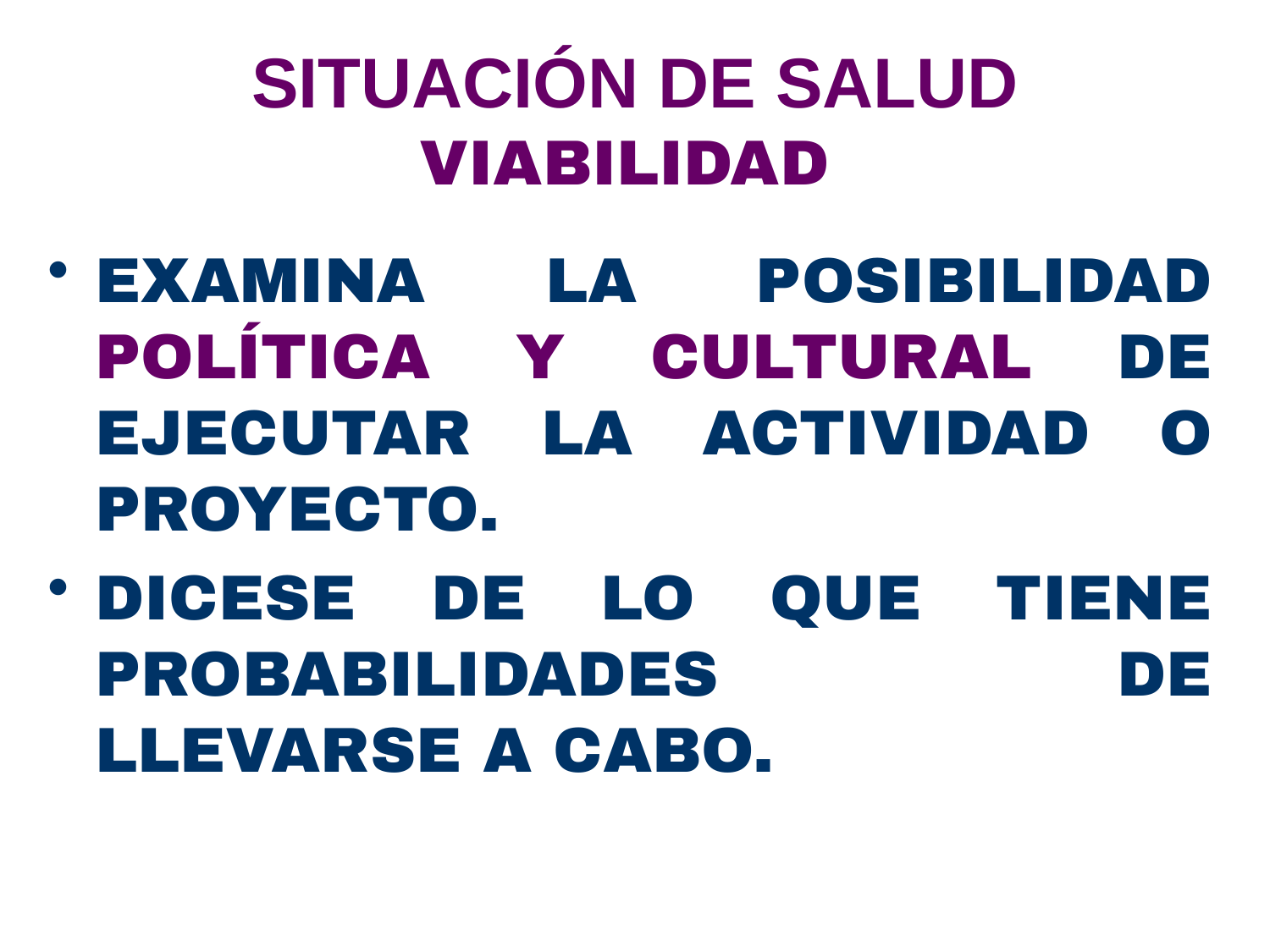

# SITUACIÓN DE SALUD VIABILIDAD
EXAMINA LA POSIBILIDAD POLÍTICA Y CULTURAL DE EJECUTAR LA ACTIVIDAD O PROYECTO.
DICESE DE LO QUE TIENE PROBABILIDADES DE LLEVARSE A CABO.